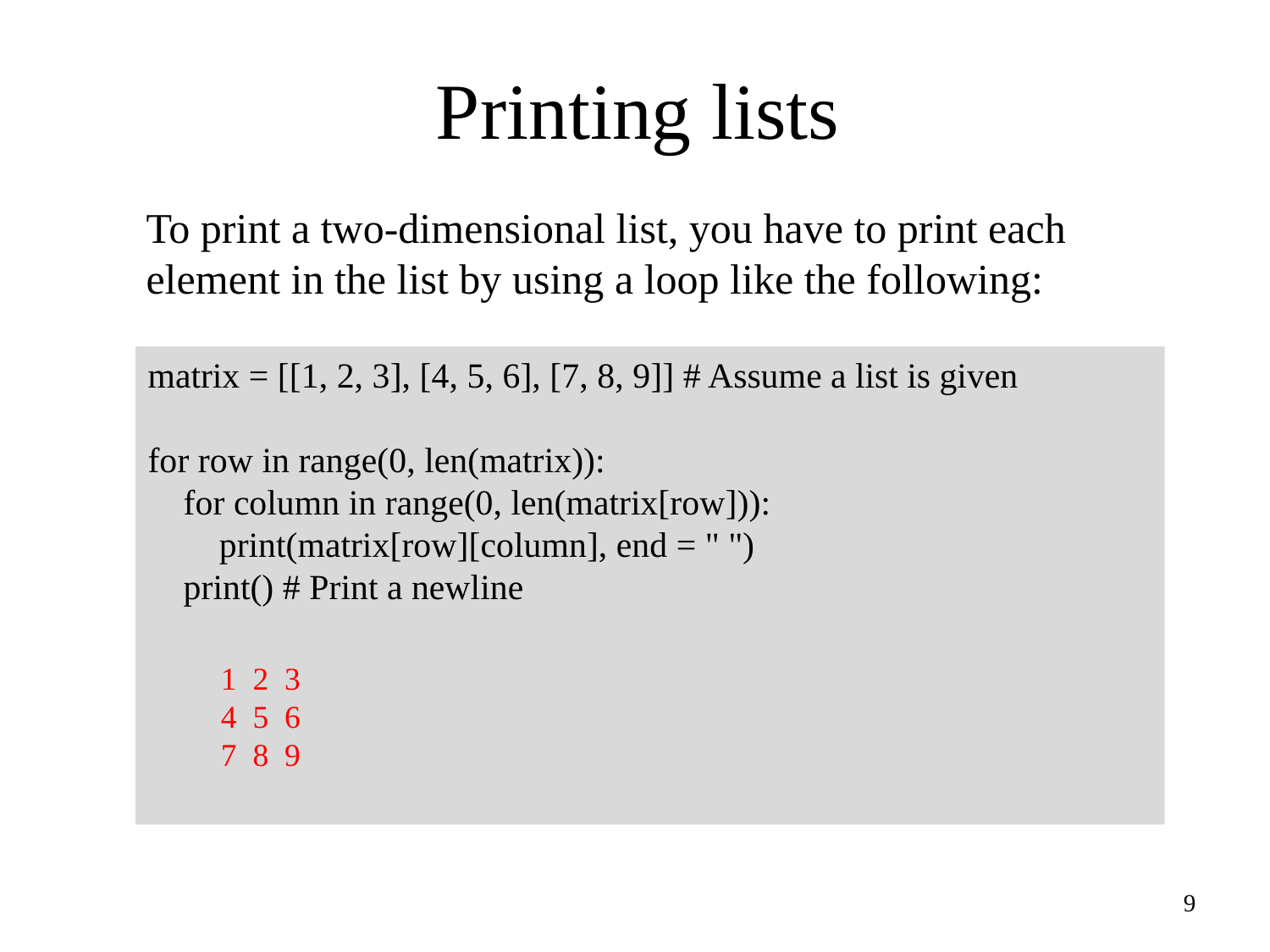

# Printing lists
To print a two-dimensional list, you have to print each element in the list by using a loop like the following:
matrix = [[1, 2, 3], [4, 5, 6], [7, 8, 9]] # Assume a list is given

for row in range(0, len(matrix)):
    for column in range(0, len(matrix[row])):
        print(matrix[row][column], end = " ")
    print() # Print a newline

1  2  3
4  5  6
7  8  9
9